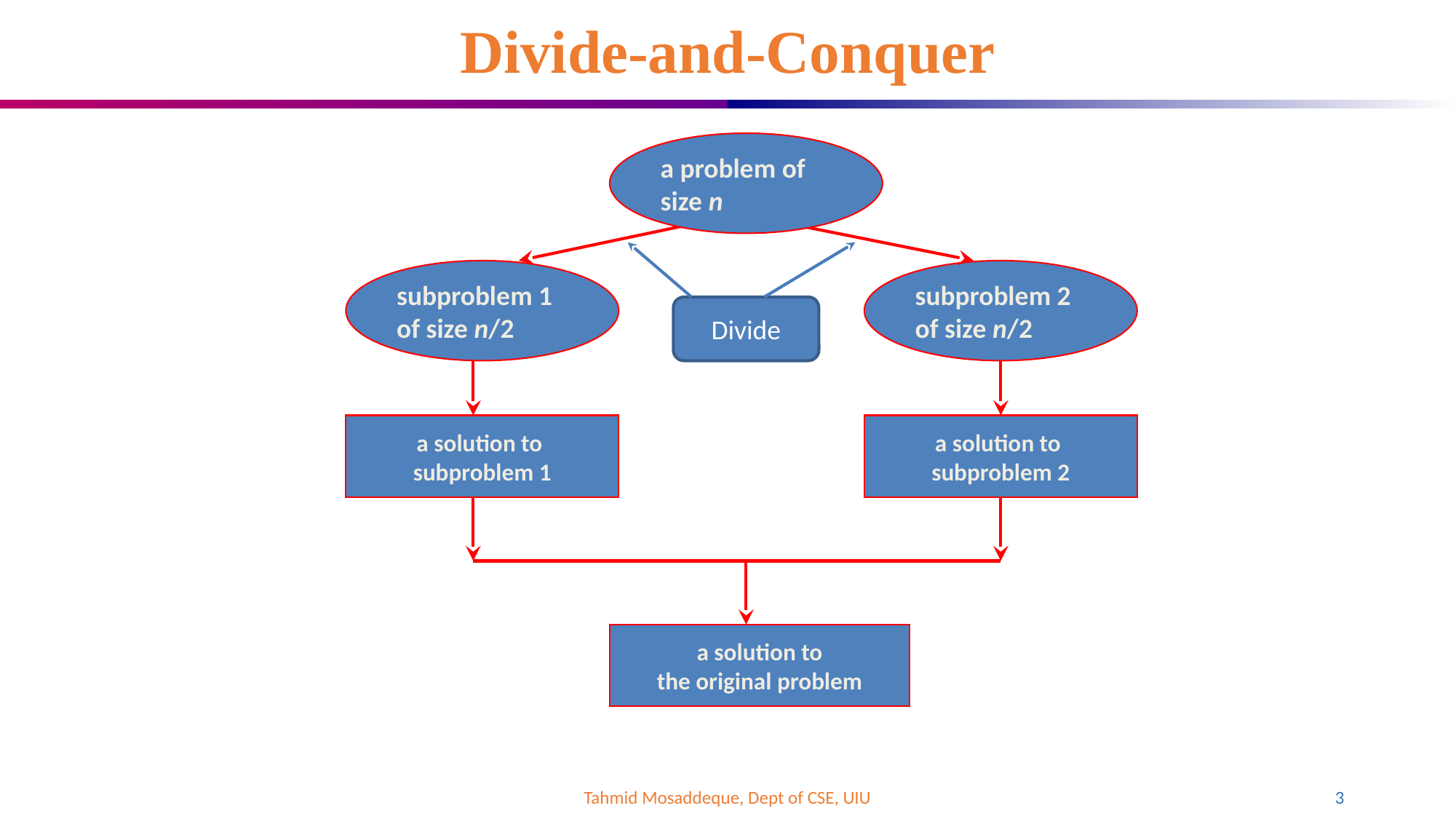

# Divide-and-Conquer
a problem of size n
Divide
subproblem 1
of size n/2
subproblem 2
of size n/2
a solution to
subproblem 1
a solution to
subproblem 2
a solution to
the original problem
Tahmid Mosaddeque, Dept of CSE, UIU
3